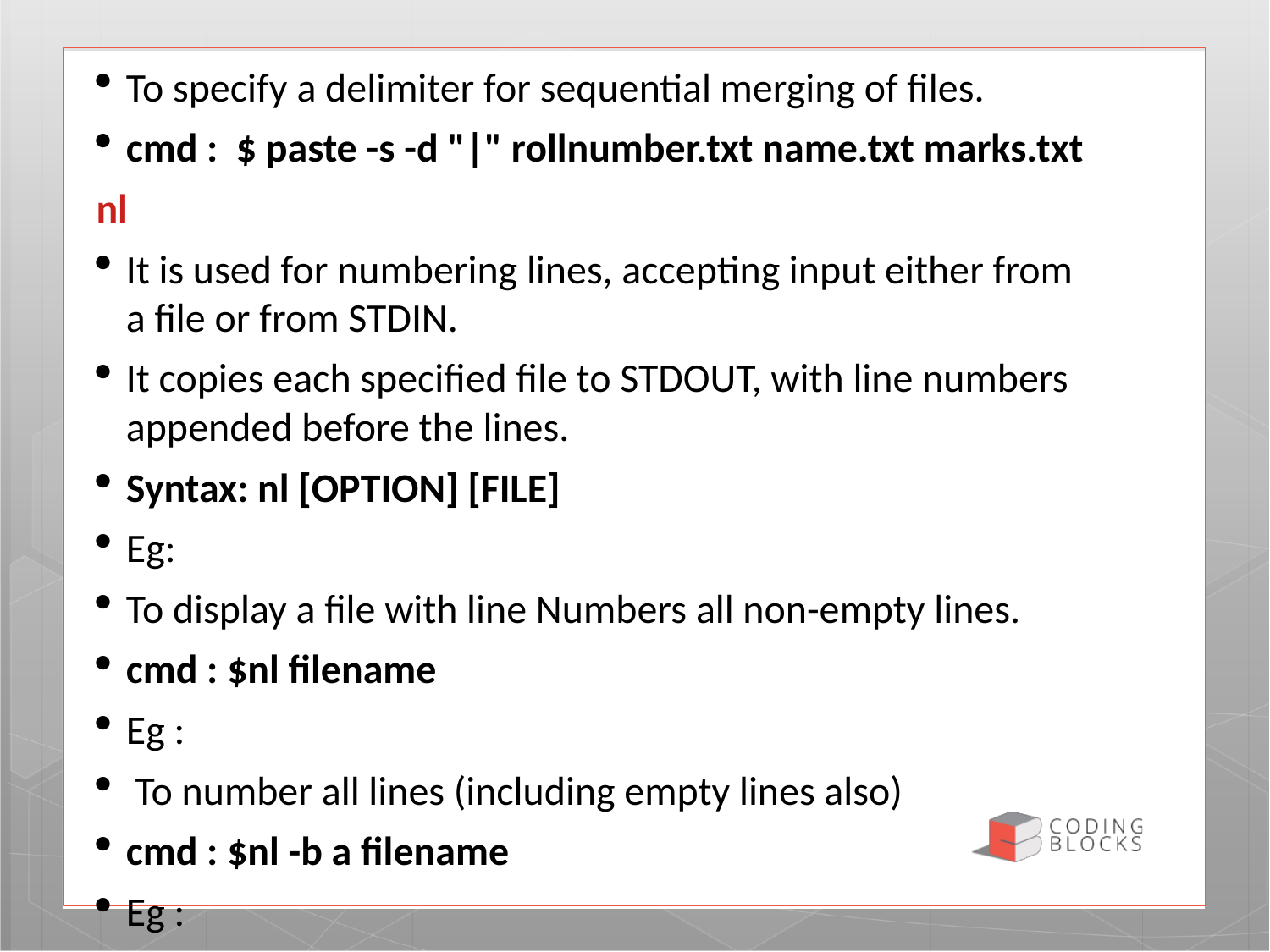

To specify a delimiter for sequential merging of files.
cmd :  $ paste -s -d "|" rollnumber.txt name.txt marks.txt
nl
It is used for numbering lines, accepting input either from a file or from STDIN.
It copies each specified file to STDOUT, with line numbers appended before the lines.
Syntax: nl [OPTION] [FILE]
Eg:
To display a file with line Numbers all non-empty lines.
cmd : $nl filename
Eg :
 To number all lines (including empty lines also)
cmd : $nl -b a filename
Eg :